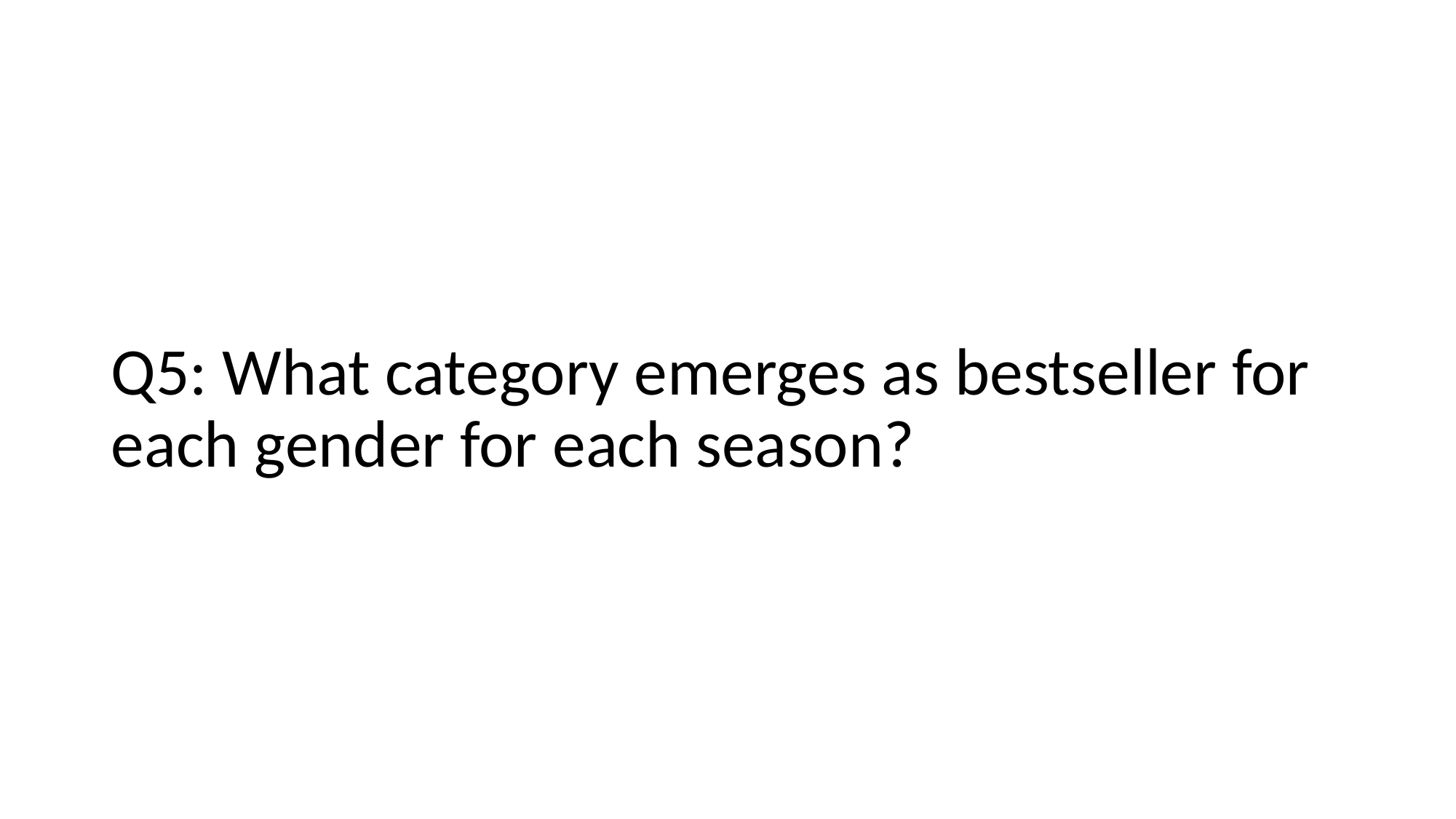

# Q5: What category emerges as bestseller for each gender for each season?